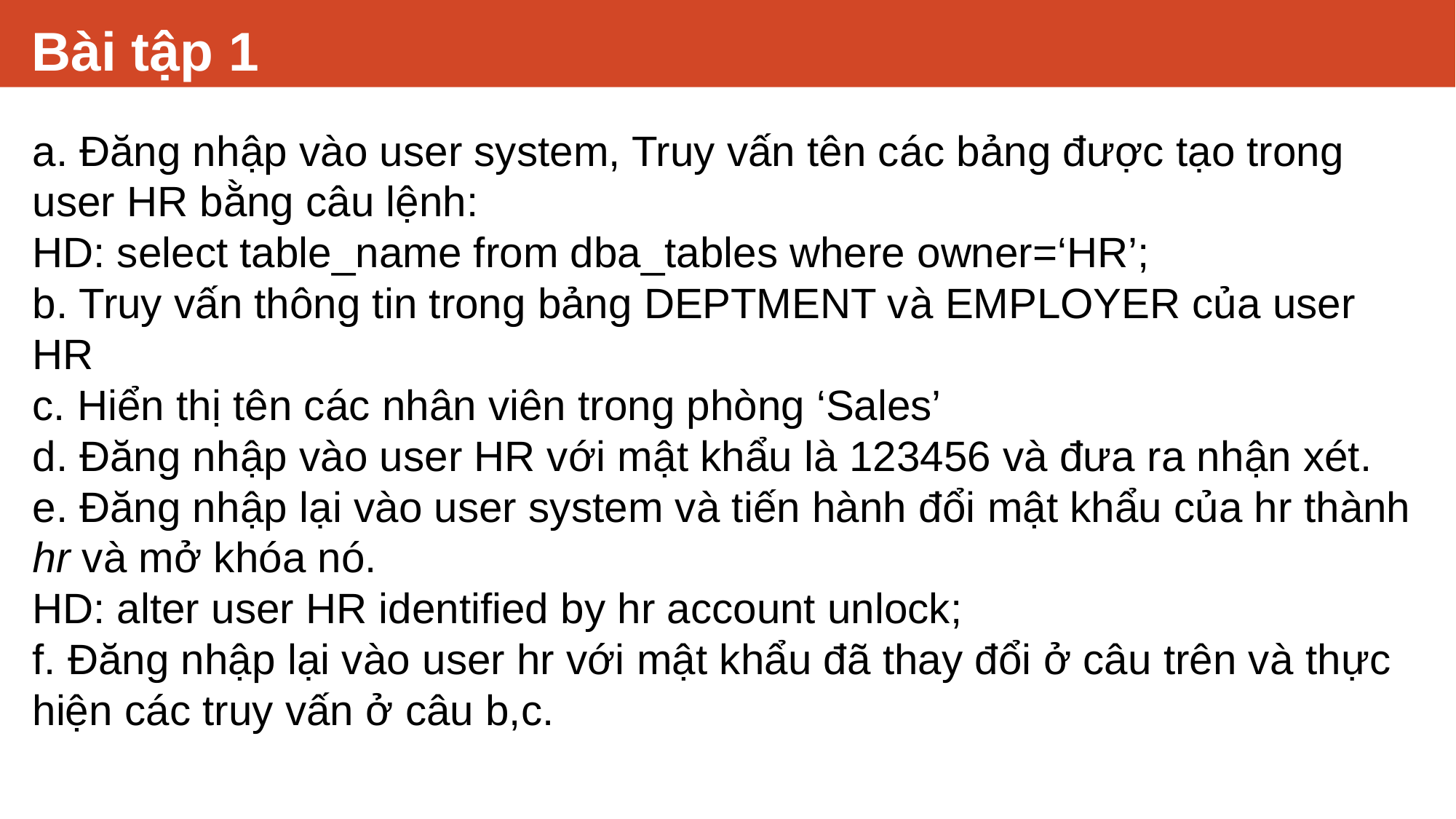

# Bài tập 1
a. Đăng nhập vào user system, Truy vấn tên các bảng được tạo trong user HR bằng câu lệnh:
HD: select table_name from dba_tables where owner=‘HR’;
b. Truy vấn thông tin trong bảng DEPTMENT và EMPLOYER của user HR
c. Hiển thị tên các nhân viên trong phòng ‘Sales’
d. Đăng nhập vào user HR với mật khẩu là 123456 và đưa ra nhận xét.
e. Đăng nhập lại vào user system và tiến hành đổi mật khẩu của hr thành hr và mở khóa nó.
HD: alter user HR identified by hr account unlock;
f. Đăng nhập lại vào user hr với mật khẩu đã thay đổi ở câu trên và thực hiện các truy vấn ở câu b,c.